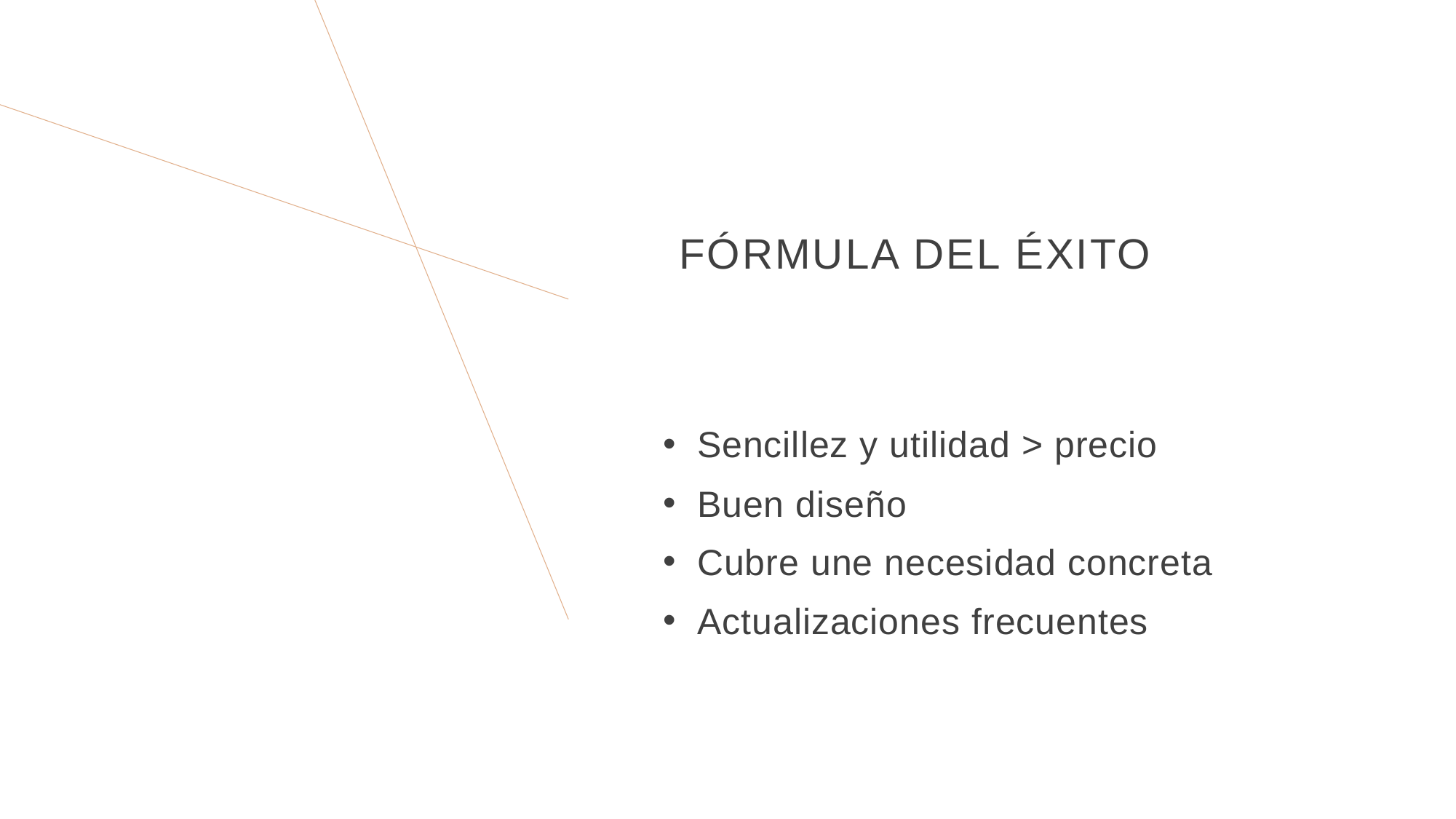

# Fórmula del éxito
Sencillez y utilidad > precio
Buen diseño
Cubre une necesidad concreta
Actualizaciones frecuentes